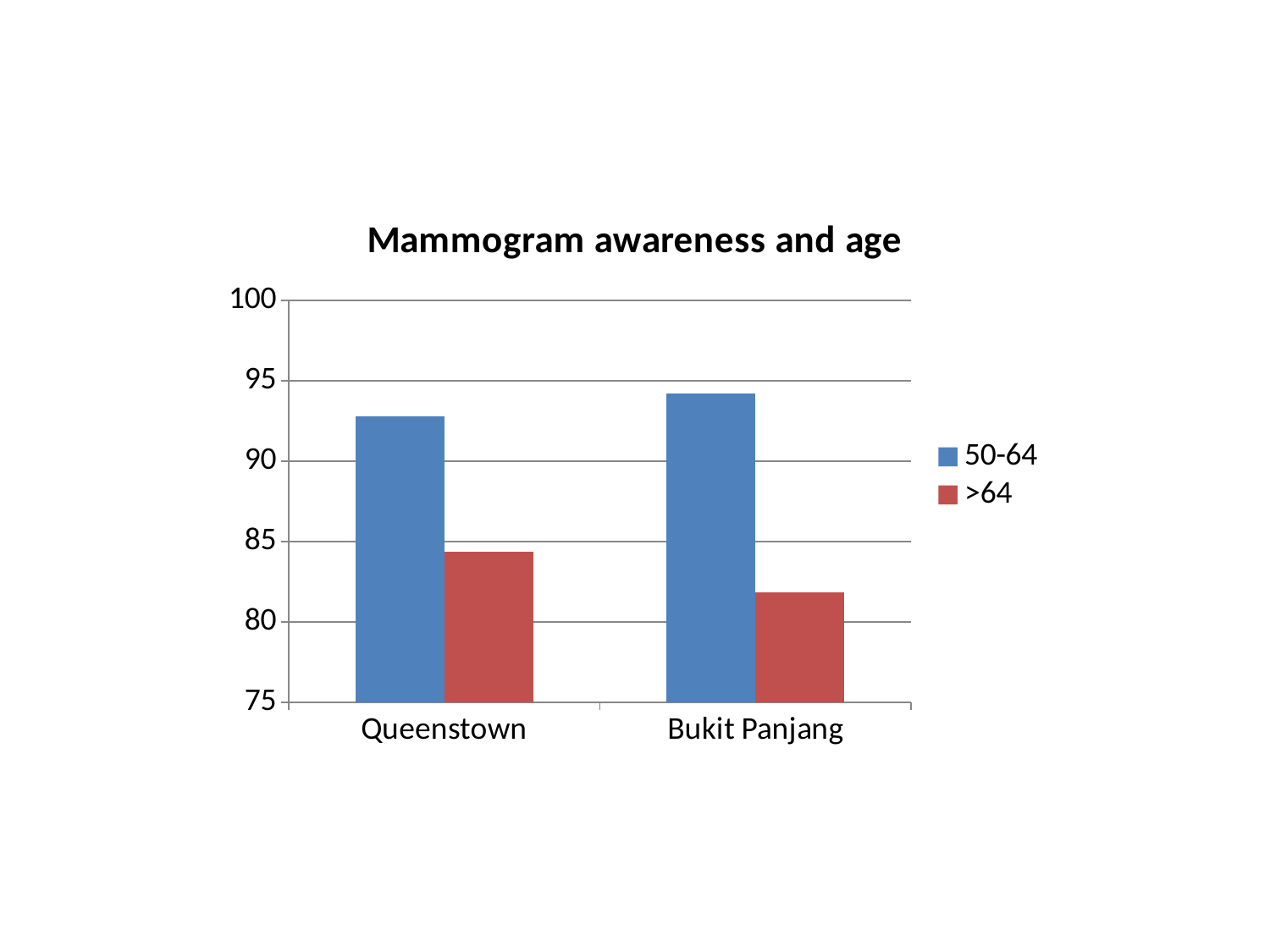

### Chart: Mammogram awareness and age

| Category | 50-64 | >64 |
|---|---|---|
| Queenstown | 92.78 | 84.35 |
| Bukit Panjang | 94.2 | 81.85 |